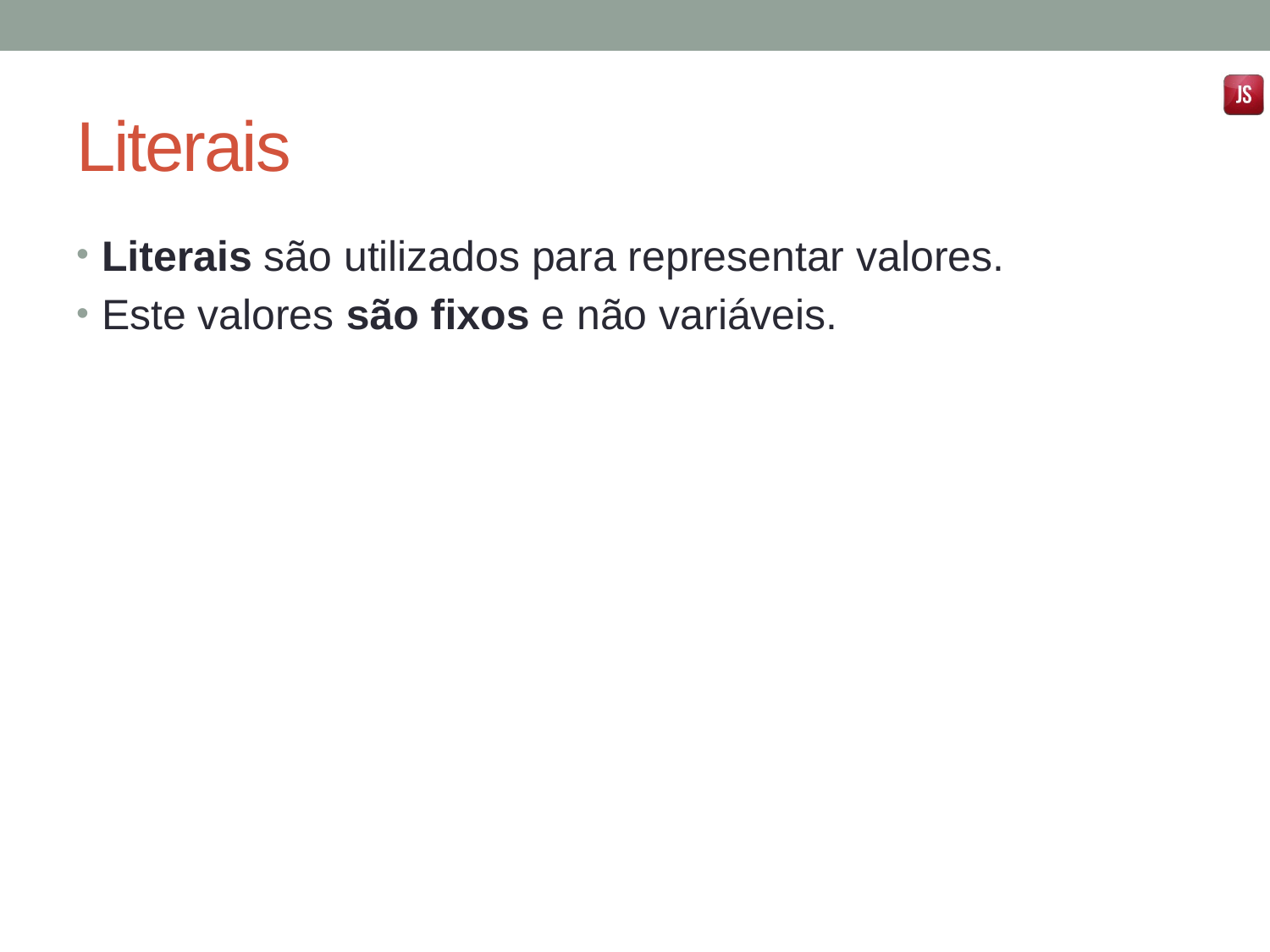

# Literais
Literais são utilizados para representar valores.
Este valores são fixos e não variáveis.